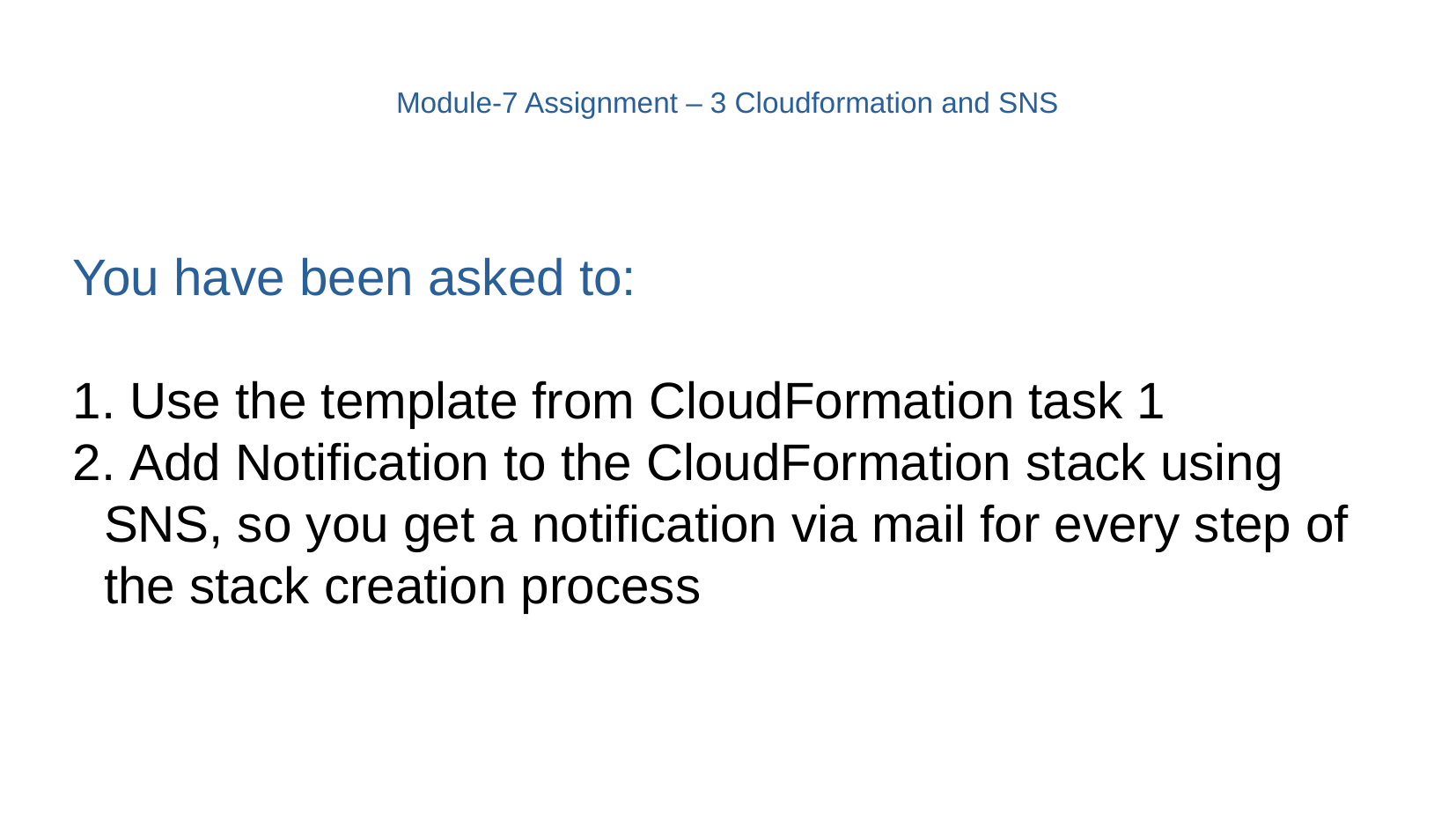

# Module-7 Assignment – 3 Cloudformation and SNS
You have been asked to:

 Use the template from CloudFormation task 1
 Add Notification to the CloudFormation stack using SNS, so you get a notification via mail for every step of the stack creation process